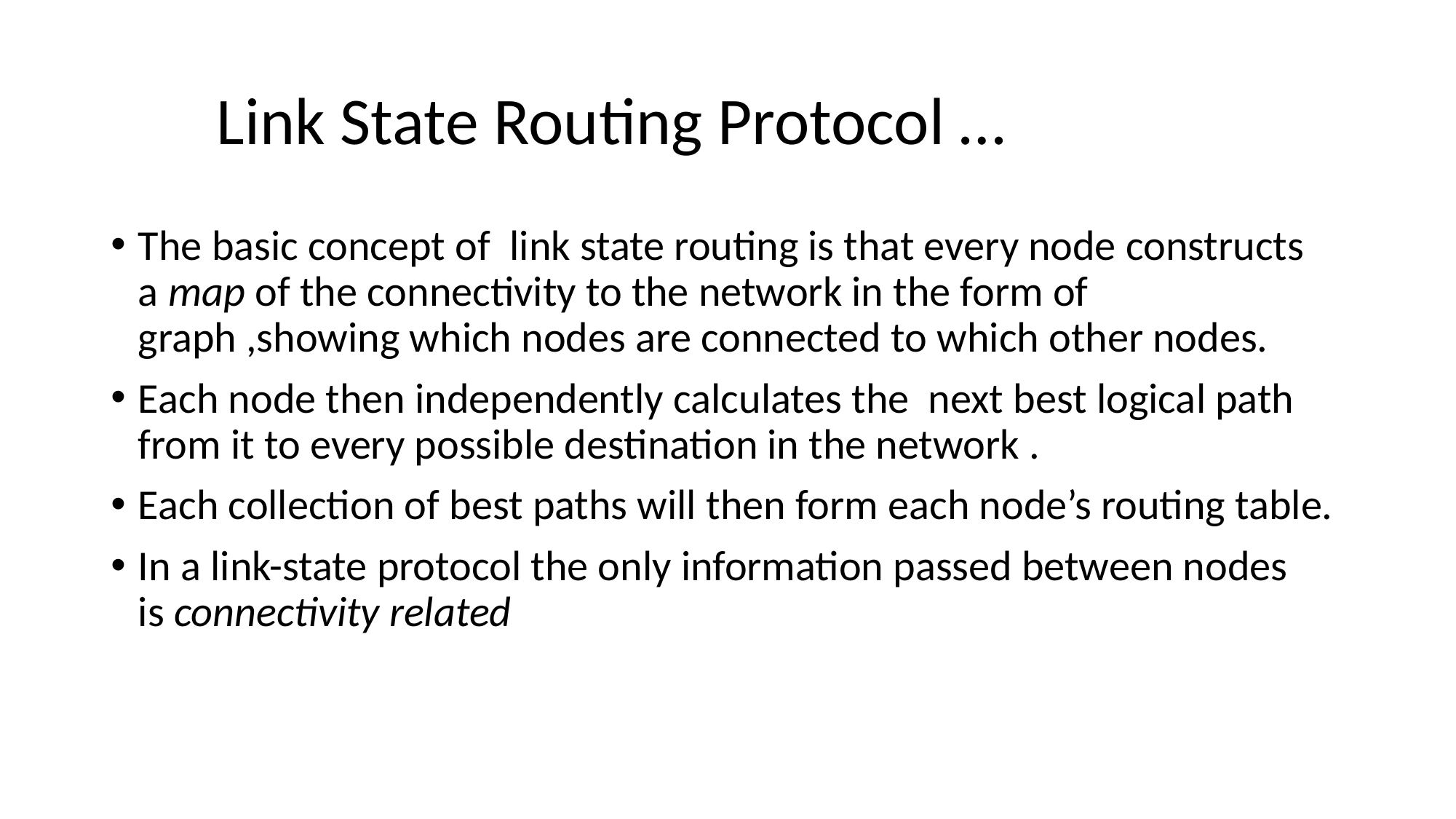

# Link State Routing Protocol …
The basic concept of  link state routing is that every node constructs a map of the connectivity to the network in the form of graph ,showing which nodes are connected to which other nodes.
Each node then independently calculates the  next best logical path from it to every possible destination in the network .
Each collection of best paths will then form each node’s routing table.
In a link-state protocol the only information passed between nodes is connectivity related